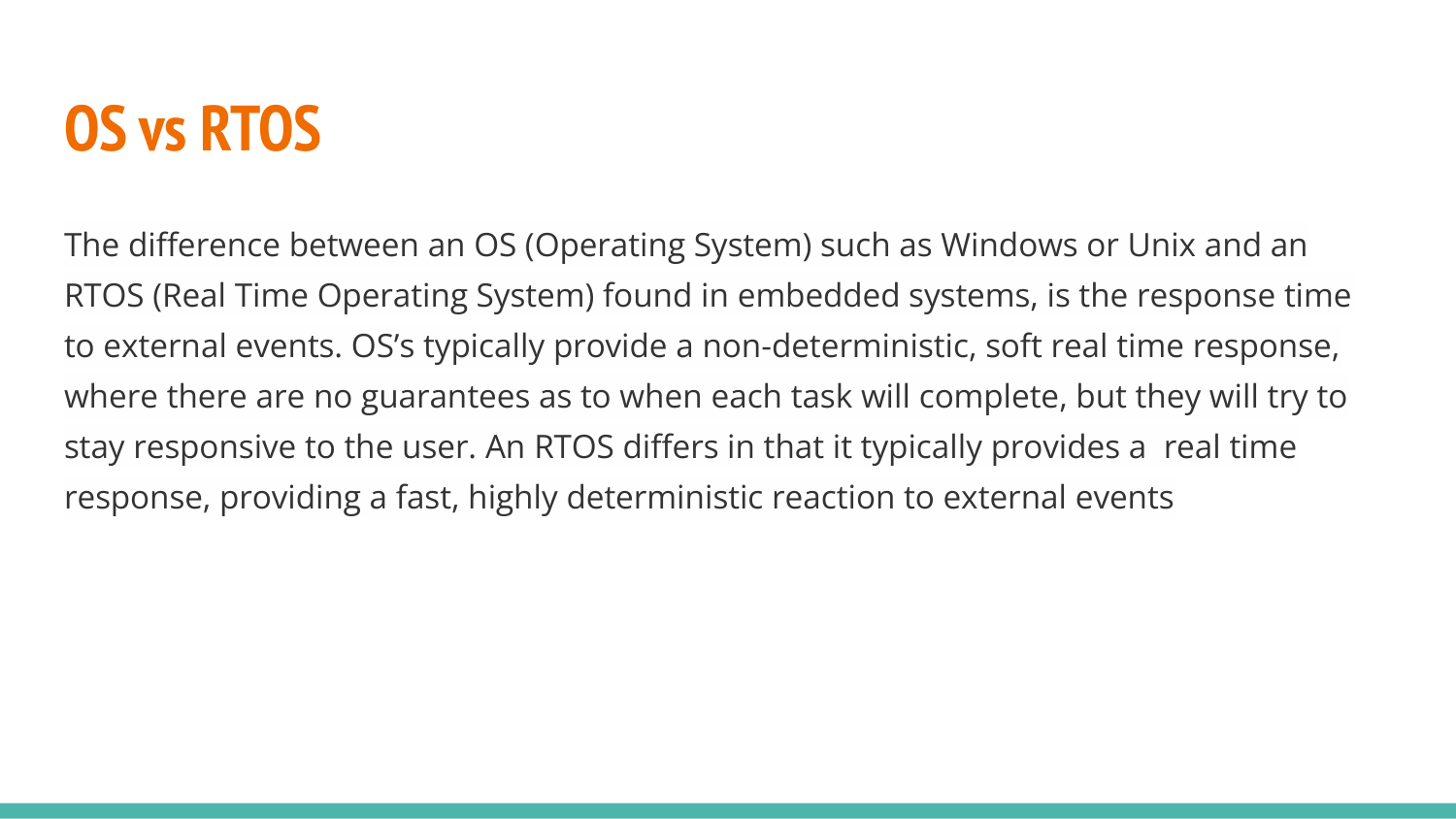

# OS vs RTOS
The difference between an OS (Operating System) such as Windows or Unix and an RTOS (Real Time Operating System) found in embedded systems, is the response time to external events. OS’s typically provide a non-deterministic, soft real time response, where there are no guarantees as to when each task will complete, but they will try to stay responsive to the user. An RTOS differs in that it typically provides a  real time response, providing a fast, highly deterministic reaction to external events